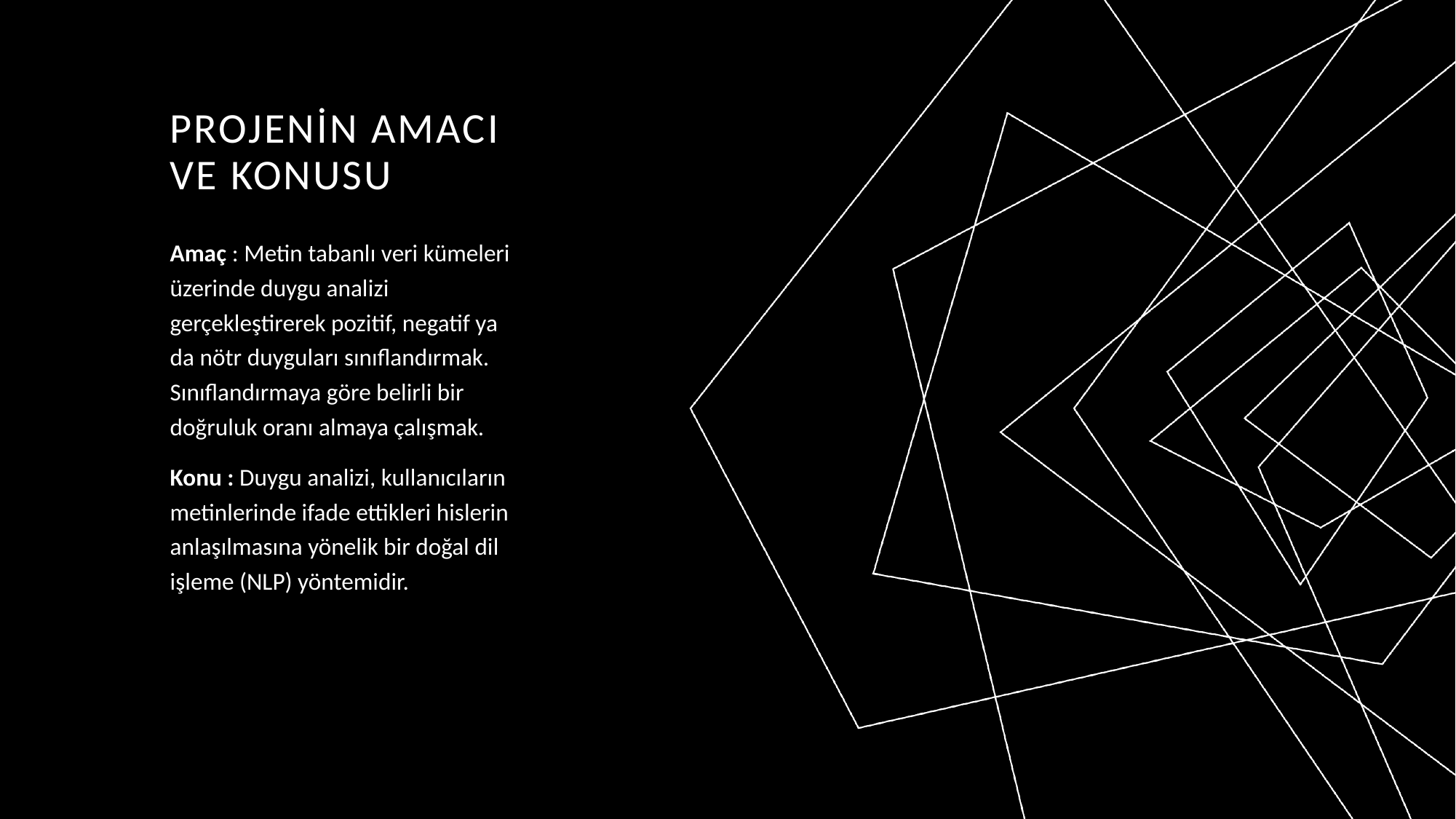

# Projenin Amacı ve Konusu
Amaç : Metin tabanlı veri kümeleri üzerinde duygu analizi gerçekleştirerek pozitif, negatif ya da nötr duyguları sınıflandırmak. Sınıflandırmaya göre belirli bir doğruluk oranı almaya çalışmak.
Konu : Duygu analizi, kullanıcıların metinlerinde ifade ettikleri hislerin anlaşılmasına yönelik bir doğal dil işleme (NLP) yöntemidir.